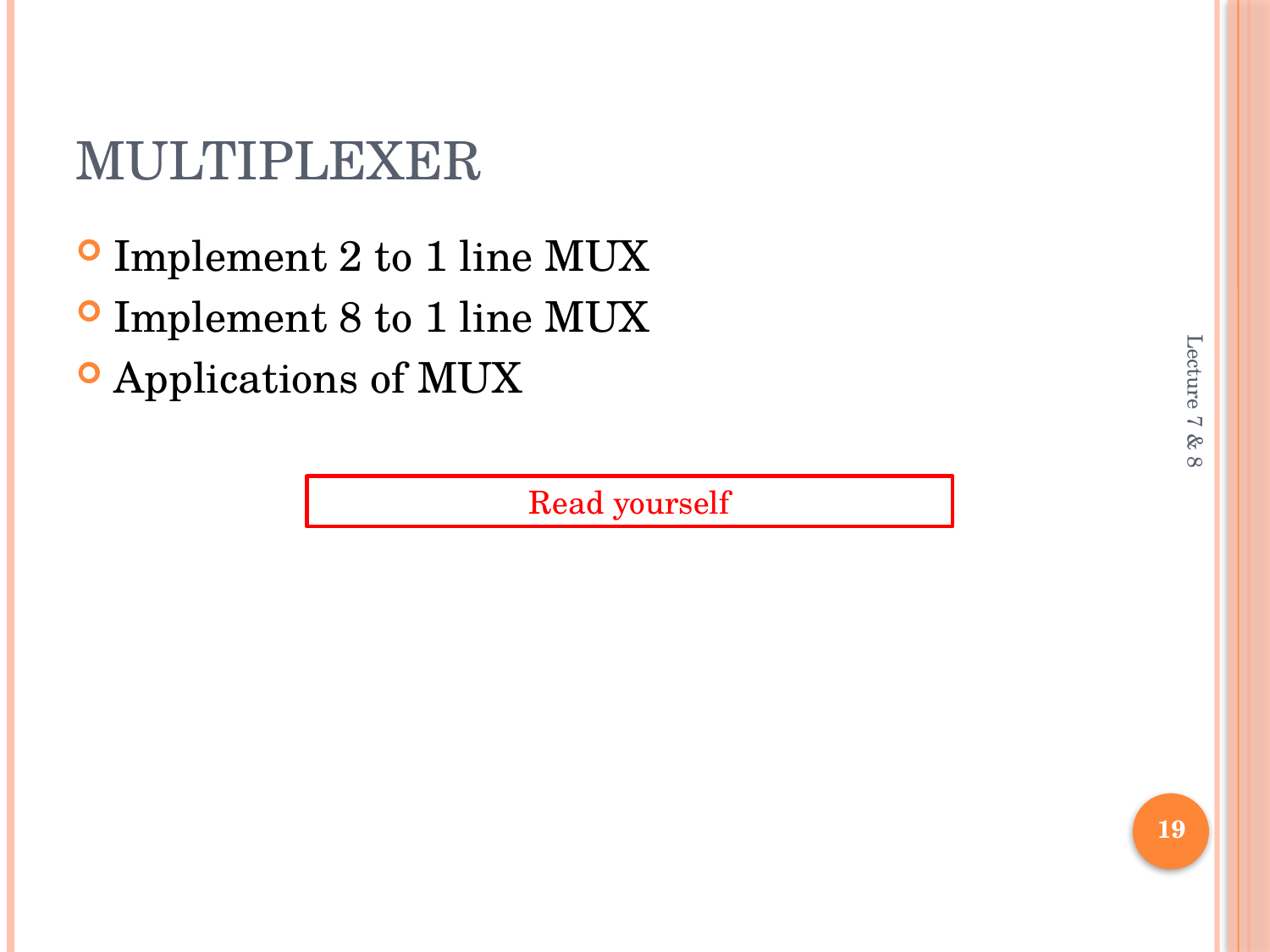

# Multiplexer
Implement 2 to 1 line MUX
Implement 8 to 1 line MUX
Applications of MUX

Read yourself
Lecture 7 & 8
19